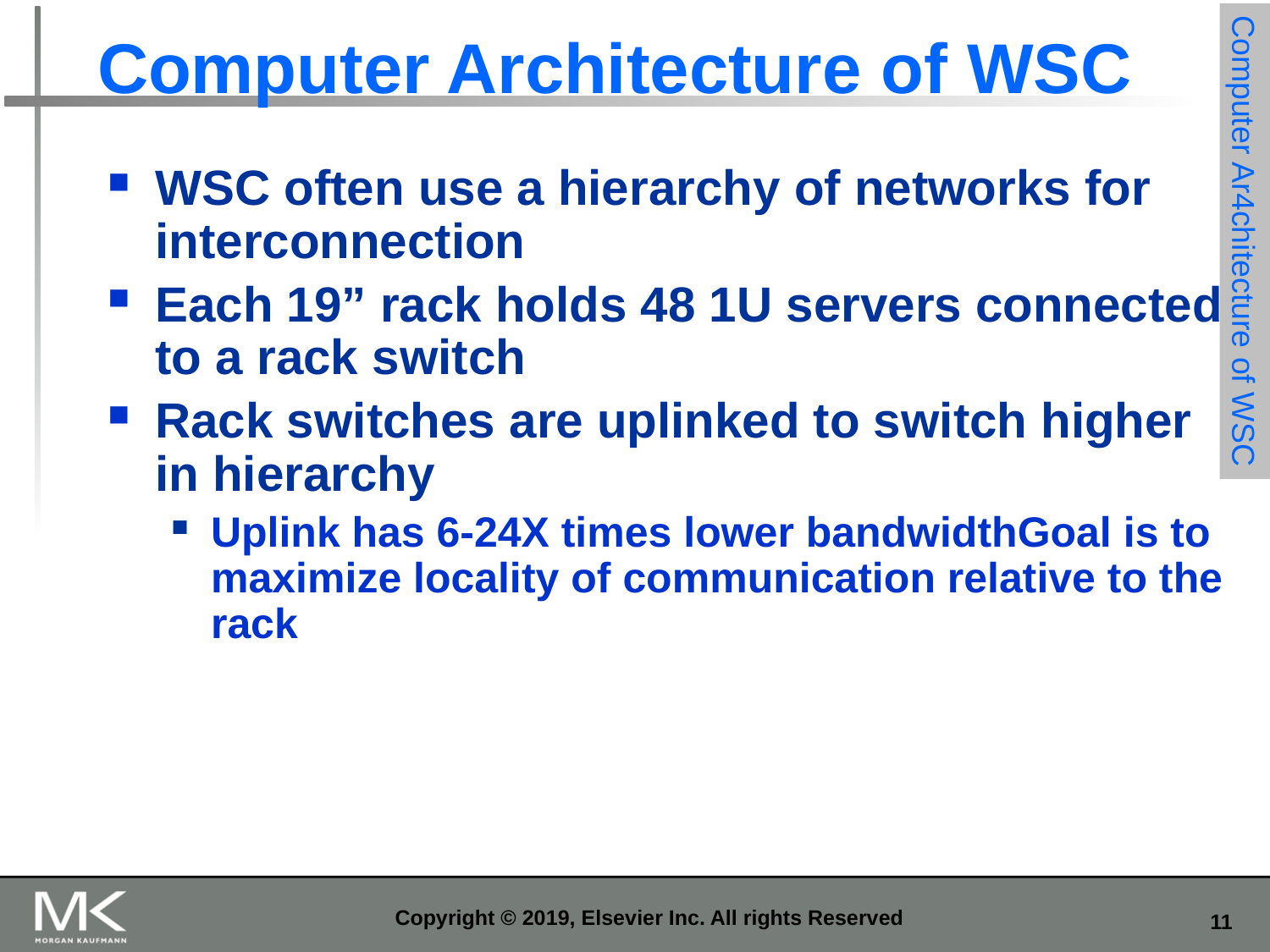

# Computer Architecture of WSC
WSC often use a hierarchy of networks for interconnection
Each 19” rack holds 48 1U servers connected to a rack switch
Rack switches are uplinked to switch higher in hierarchy
Uplink has 6-24X times lower bandwidthGoal is to maximize locality of communication relative to the rack
Computer Ar4chitecture of WSC
Copyright © 2019, Elsevier Inc. All rights Reserved